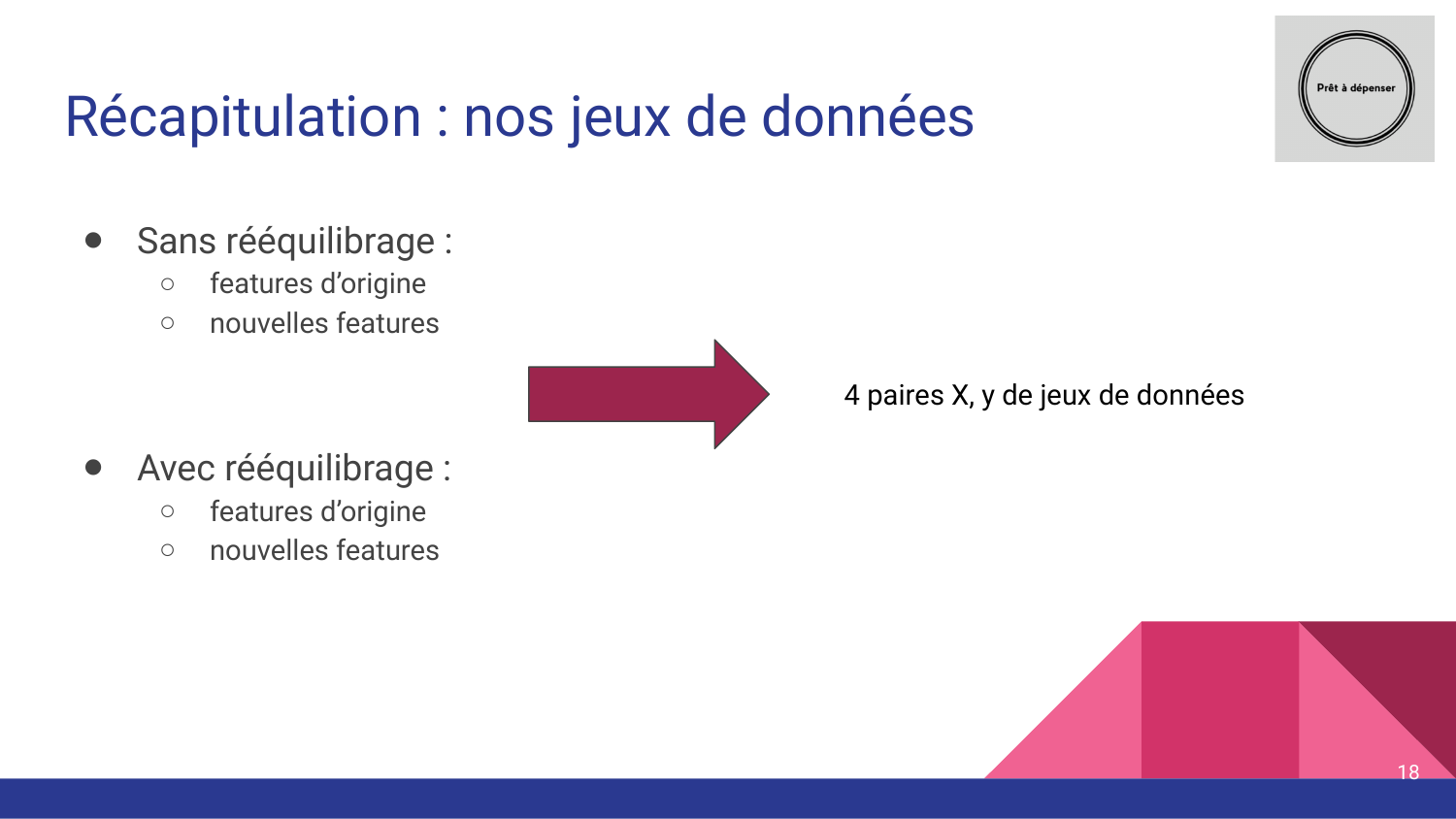

# Récapitulation : nos jeux de données
Sans rééquilibrage :
features d’origine
nouvelles features

Avec rééquilibrage :
features d’origine
nouvelles features

4 paires X, y de jeux de données
18